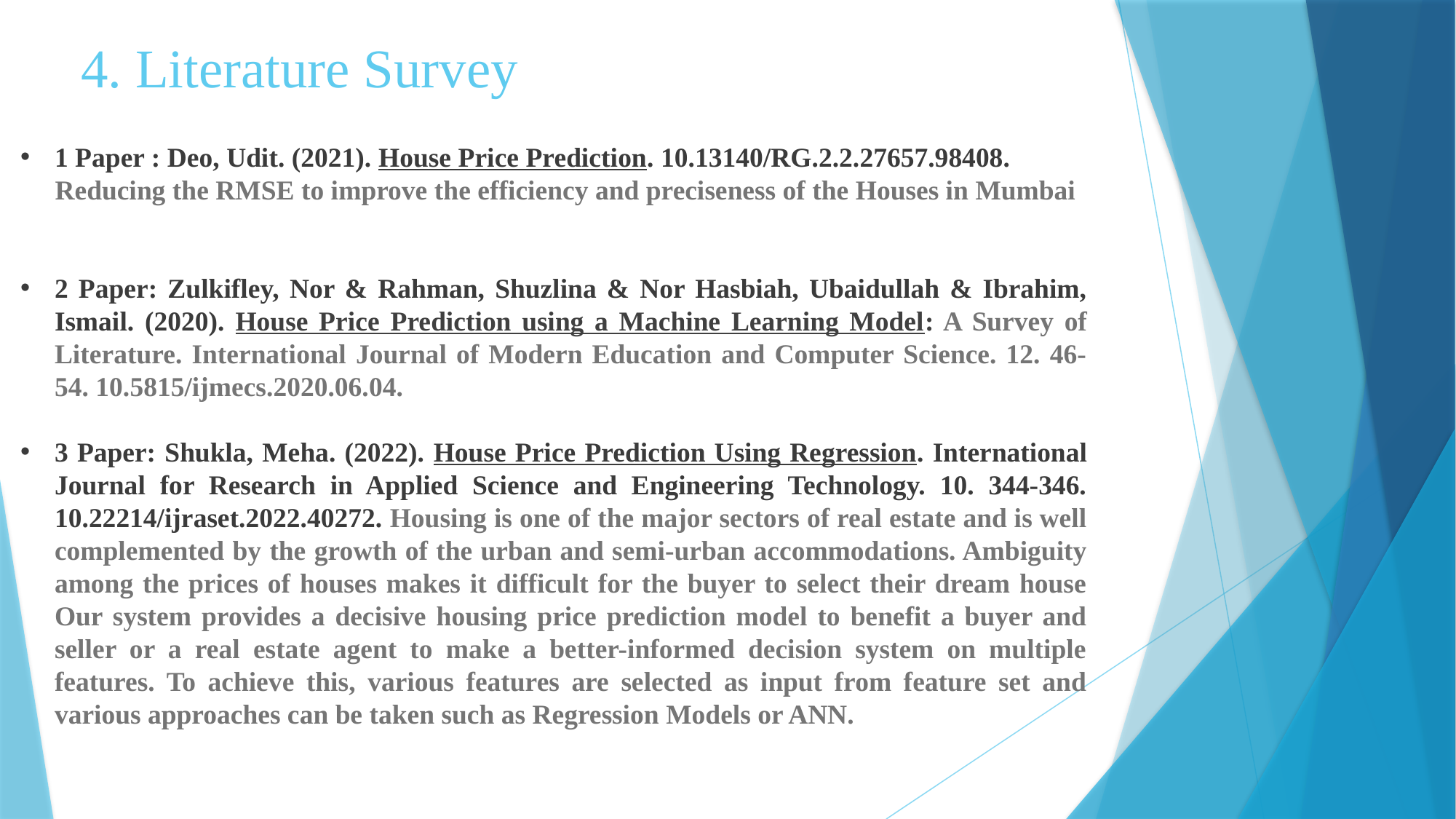

# 4. Literature Survey
1 Paper : Deo, Udit. (2021). House Price Prediction. 10.13140/RG.2.2.27657.98408.
     Reducing the RMSE to improve the efficiency and preciseness of the Houses in Mumbai

2 Paper: Zulkifley, Nor & Rahman, Shuzlina & Nor Hasbiah, Ubaidullah & Ibrahim, Ismail. (2020). House Price Prediction using a Machine Learning Model: A Survey of Literature. International Journal of Modern Education and Computer Science. 12. 46-54. 10.5815/ijmecs.2020.06.04.

3 Paper: Shukla, Meha. (2022). House Price Prediction Using Regression. International Journal for Research in Applied Science and Engineering Technology. 10. 344-346. 10.22214/ijraset.2022.40272. Housing is one of the major sectors of real estate and is well complemented by the growth of the urban and semi-urban accommodations. Ambiguity among the prices of houses makes it difficult for the buyer to select their dream house Our system provides a decisive housing price prediction model to benefit a buyer and seller or a real estate agent to make a better-informed decision system on multiple features. To achieve this, various features are selected as input from feature set and various approaches can be taken such as Regression Models or ANN.